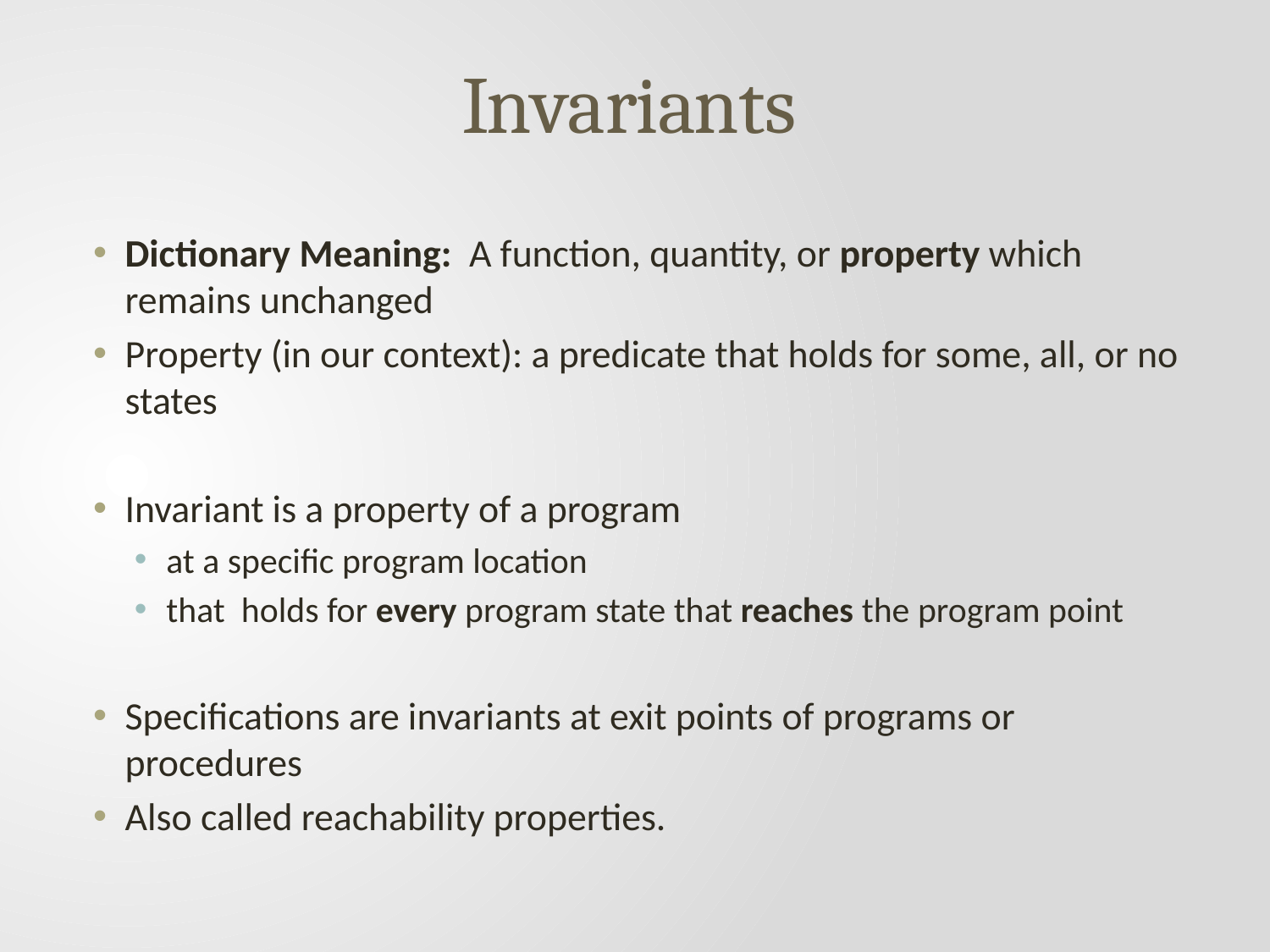

# Invariants
Dictionary Meaning:  A function, quantity, or property which remains unchanged
Property (in our context): a predicate that holds for some, all, or no states

Invariant is a property of a program
at a specific program location
that  holds for every program state that reaches the program point

Specifications are invariants at exit points of programs or procedures
Also called reachability properties.